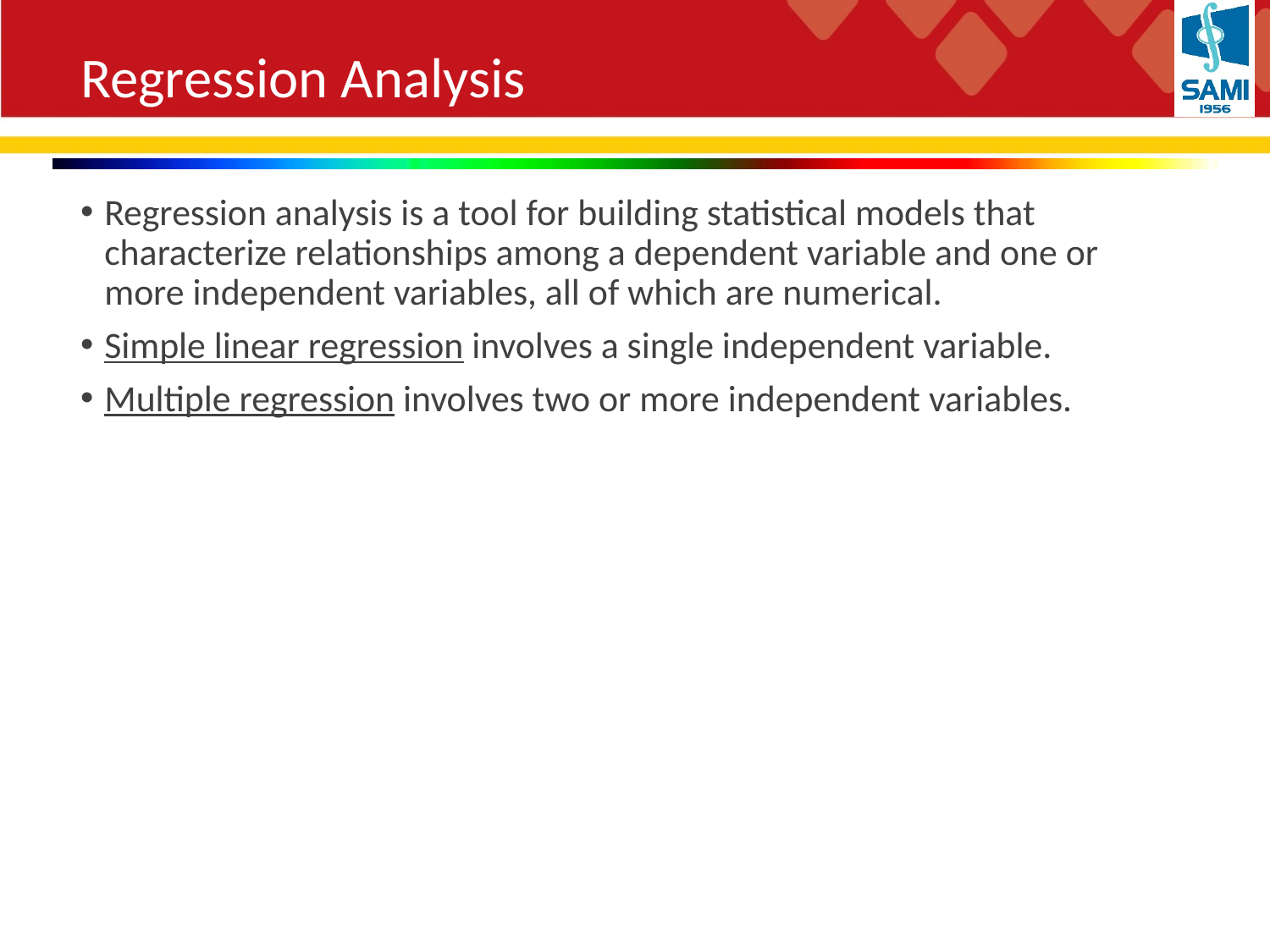

# Regression Analysis
Regression analysis is a tool for building statistical models that characterize relationships among a dependent variable and one or more independent variables, all of which are numerical.
Simple linear regression involves a single independent variable.
Multiple regression involves two or more independent variables.